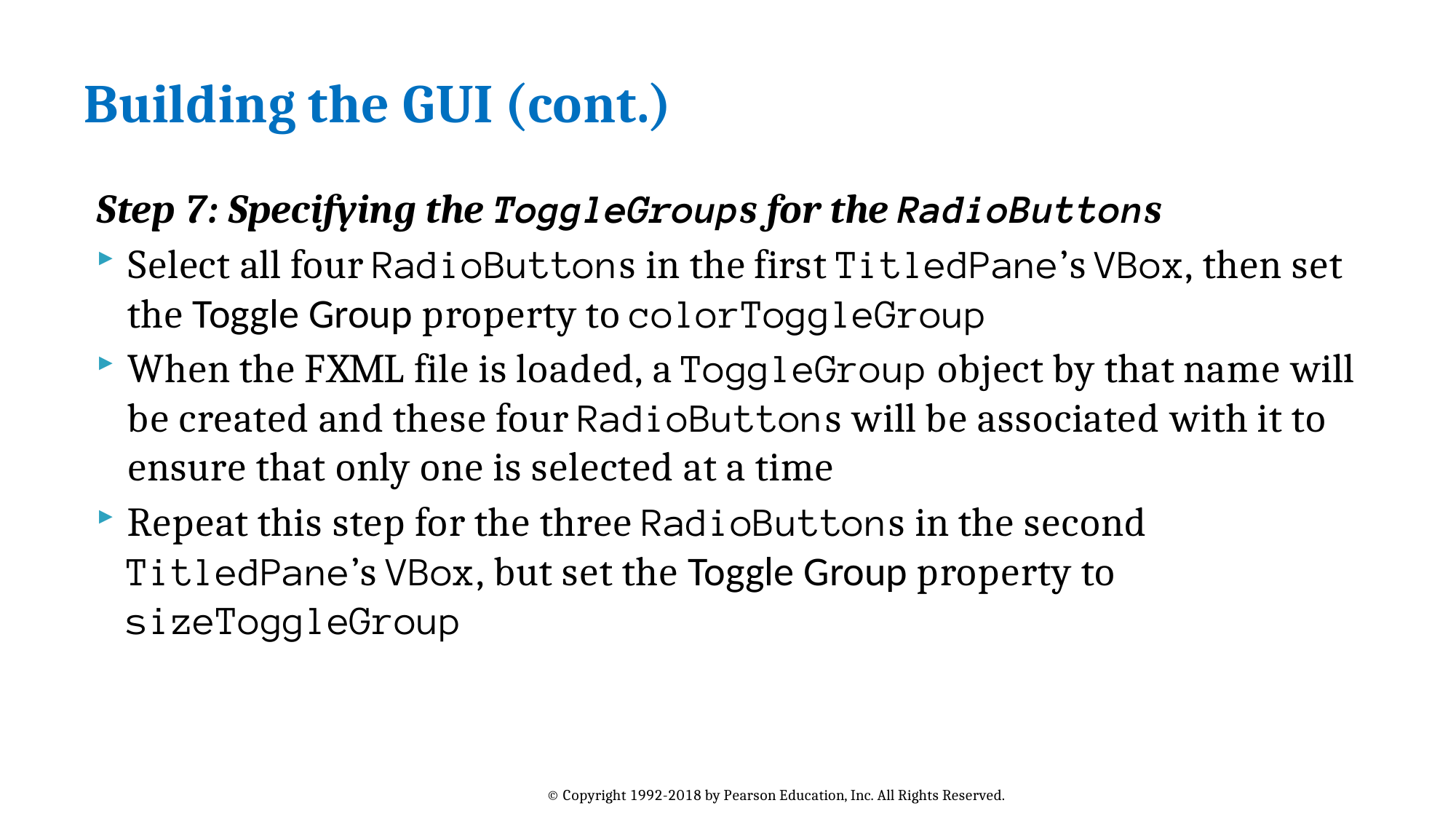

# Building the GUI (cont.)
Step 7: Specifying the ToggleGroups for the RadioButtons
Select all four RadioButtons in the first TitledPane’s VBox, then set the Toggle Group property to colorToggleGroup
When the FXML file is loaded, a ToggleGroup object by that name will be created and these four RadioButtons will be associated with it to ensure that only one is selected at a time
Repeat this step for the three RadioButtons in the second TitledPane’s VBox, but set the Toggle Group property to sizeToggleGroup
© Copyright 1992-2018 by Pearson Education, Inc. All Rights Reserved.